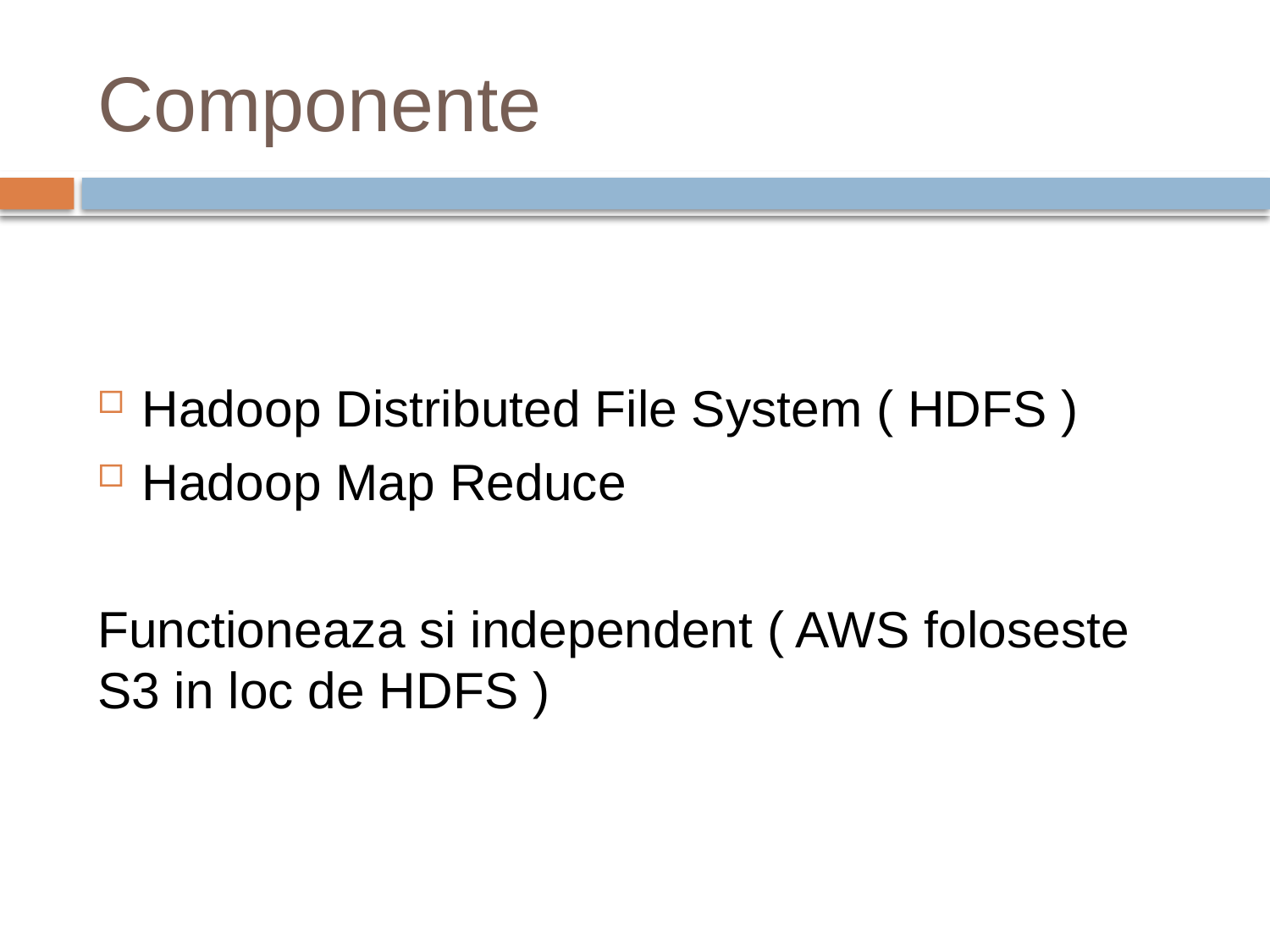

# Componente

Hadoop Distributed File System ( HDFS )
Hadoop Map Reduce

Functioneaza si independent ( AWS foloseste S3 in loc de HDFS )